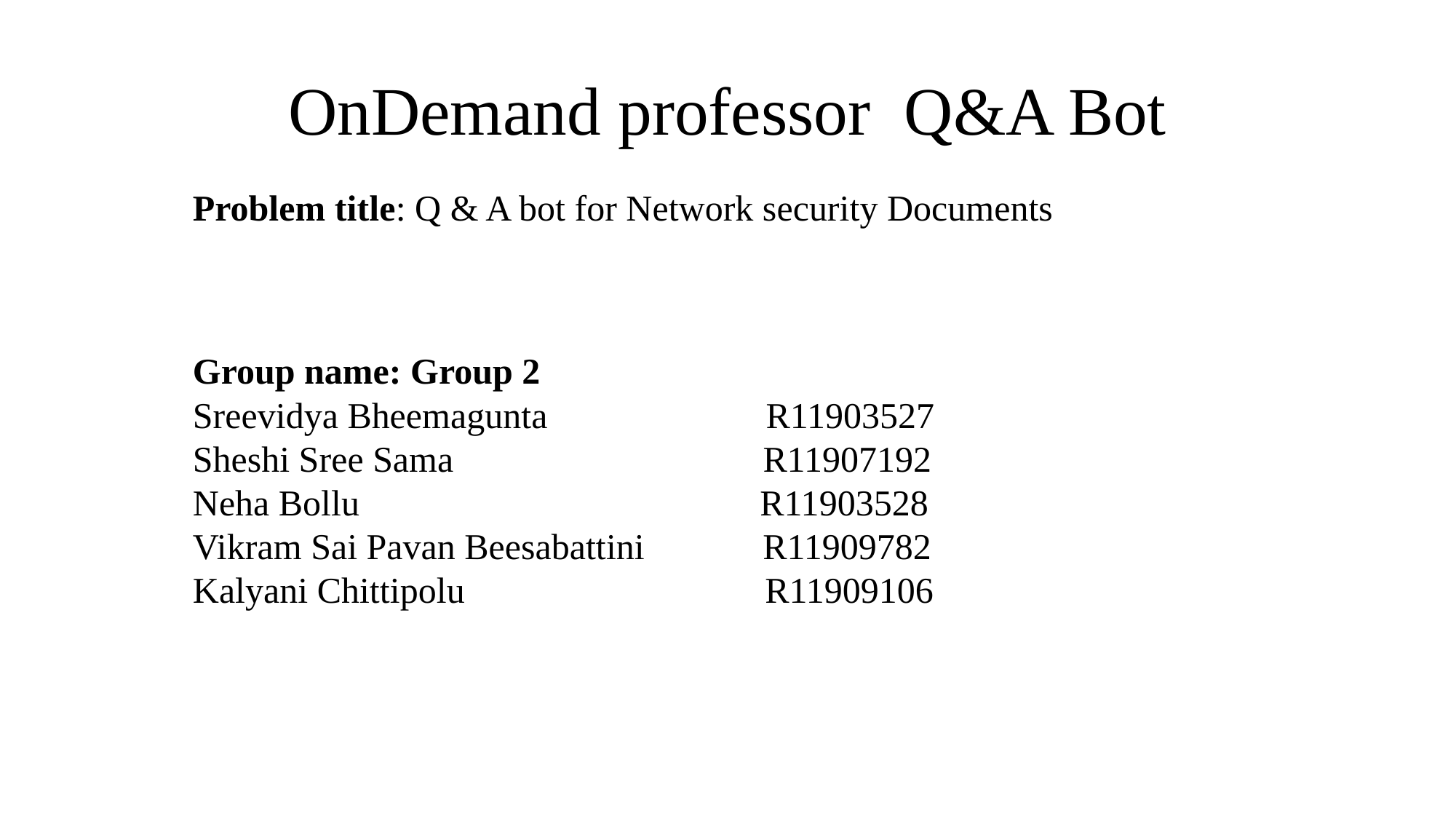

# OnDemand professor  Q&A Bot
Problem title: Q & A bot for Network security Documents

Group name: Group 2
Sreevidya Bheemagunta                        R11903527
Sheshi Sree Sama                                  R11907192
Neha Bollu                                            R11903528
Vikram Sai Pavan Beesabattini             R11909782
Kalyani Chittipolu                                 R11909106